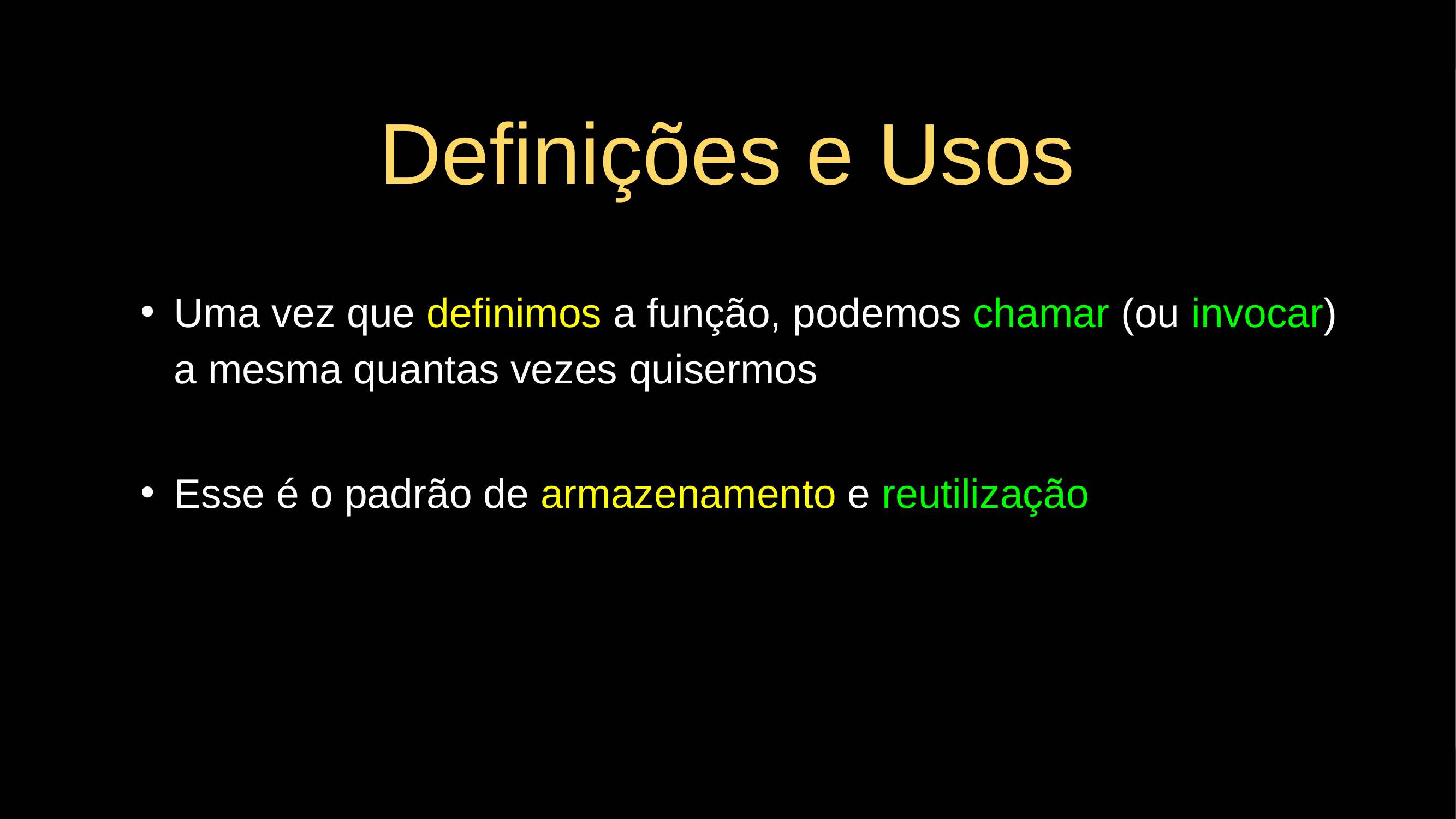

Definições e Usos
Uma vez que definimos a função, podemos chamar (ou invocar) a mesma quantas vezes quisermos
Esse é o padrão de armazenamento e reutilização